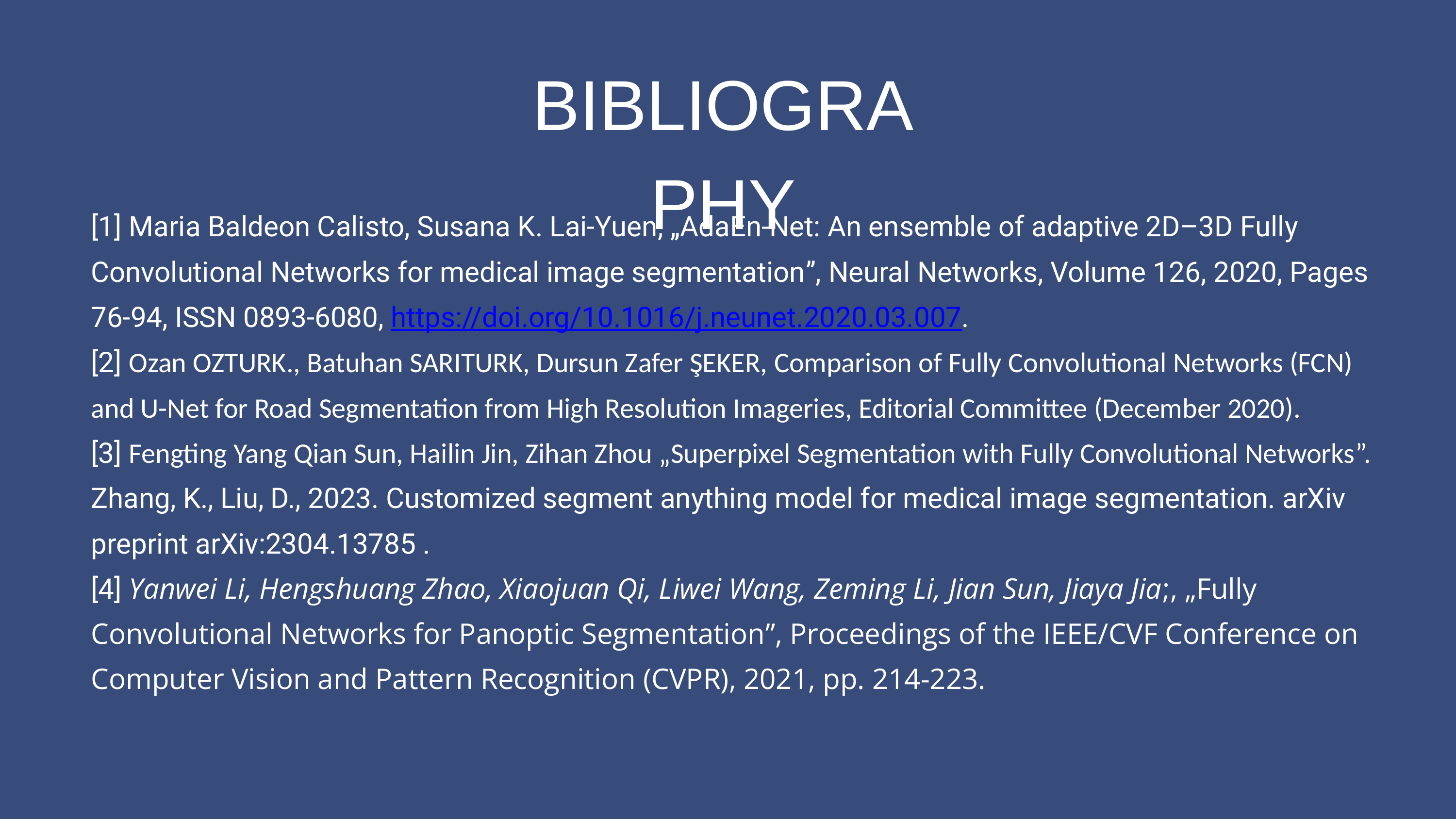

BIBLIOGRAPHY
[1] Maria Baldeon Calisto, Susana K. Lai-Yuen, „AdaEn-Net: An ensemble of adaptive 2D–3D Fully Convolutional Networks for medical image segmentation”, Neural Networks, Volume 126, 2020, Pages 76-94, ISSN 0893-6080, https://doi.org/10.1016/j.neunet.2020.03.007.
[2] Ozan OZTURK., Batuhan SARITURK, Dursun Zafer ŞEKER, Comparison of Fully Convolutional Networks (FCN) and U-Net for Road Segmentation from High Resolution Imageries, Editorial Committee (December 2020).
[3] Fengting Yang Qian Sun, Hailin Jin, Zihan Zhou „Superpixel Segmentation with Fully Convolutional Networks”.
Zhang, K., Liu, D., 2023. Customized segment anything model for medical image segmentation. arXiv preprint arXiv:2304.13785 .
[4] Yanwei Li, Hengshuang Zhao, Xiaojuan Qi, Liwei Wang, Zeming Li, Jian Sun, Jiaya Jia;, „Fully Convolutional Networks for Panoptic Segmentation”, Proceedings of the IEEE/CVF Conference on Computer Vision and Pattern Recognition (CVPR), 2021, pp. 214-223.